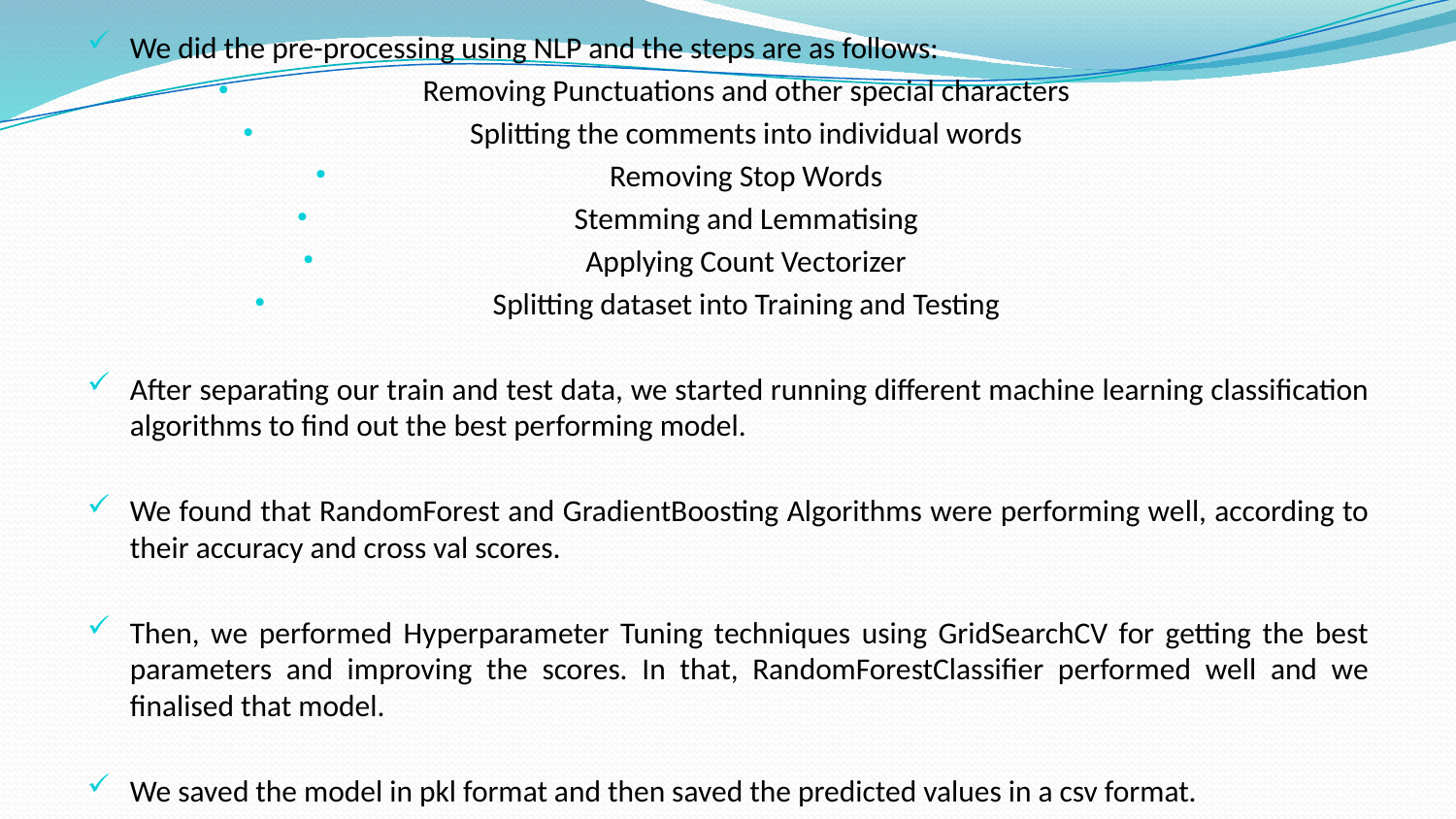

We did the pre-processing using NLP and the steps are as follows:
Removing Punctuations and other special characters
Splitting the comments into individual words
Removing Stop Words
Stemming and Lemmatising
Applying Count Vectorizer
Splitting dataset into Training and Testing

After separating our train and test data, we started running different machine learning classification algorithms to find out the best performing model.

We found that RandomForest and GradientBoosting Algorithms were performing well, according to their accuracy and cross val scores.

Then, we performed Hyperparameter Tuning techniques using GridSearchCV for getting the best parameters and improving the scores. In that, RandomForestClassifier performed well and we finalised that model.

We saved the model in pkl format and then saved the predicted values in a csv format.